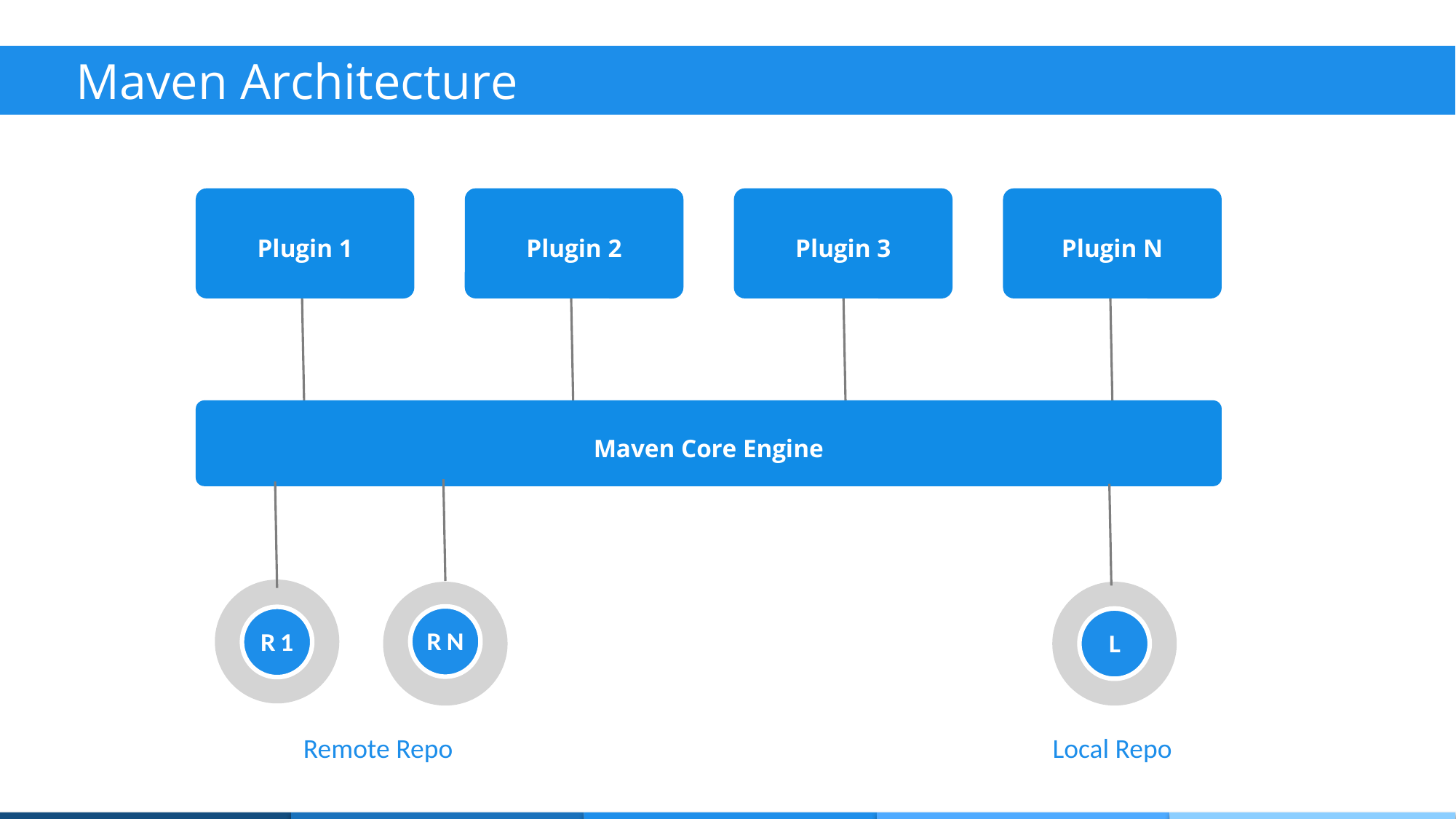

Maven Architecture
Plugin 3
Plugin N
Plugin 2
Plugin 1
Maven Core Engine

R N
R 1
L
Remote Repo
Local Repo